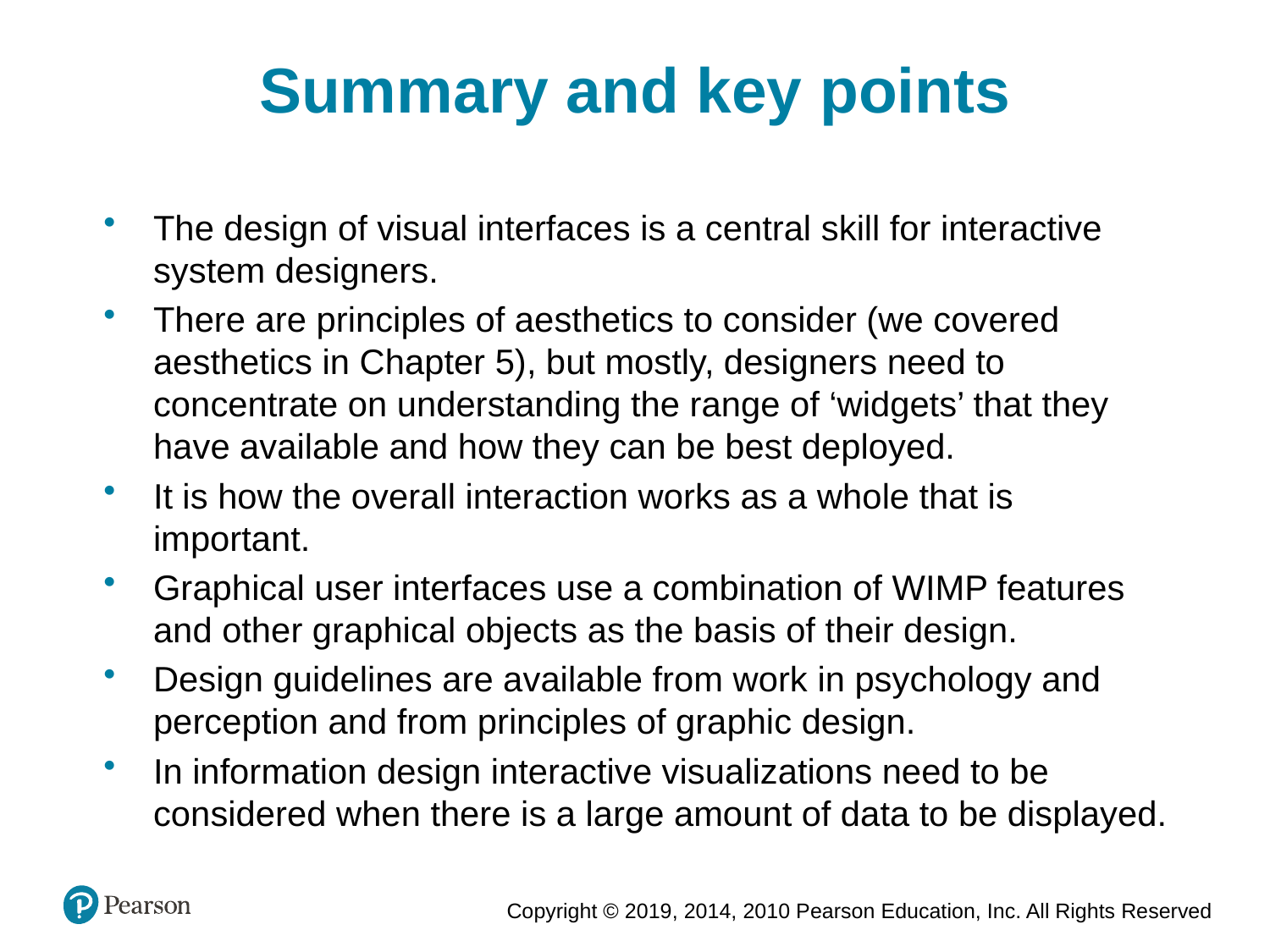

Summary and key points
The design of visual interfaces is a central skill for interactive system designers.
There are principles of aesthetics to consider (we covered aesthetics in Chapter 5), but mostly, designers need to concentrate on understanding the range of ‘widgets’ that they have available and how they can be best deployed.
It is how the overall interaction works as a whole that is important.
Graphical user interfaces use a combination of WIMP features and other graphical objects as the basis of their design.
Design guidelines are available from work in psychology and perception and from principles of graphic design.
In information design interactive visualizations need to be considered when there is a large amount of data to be displayed.